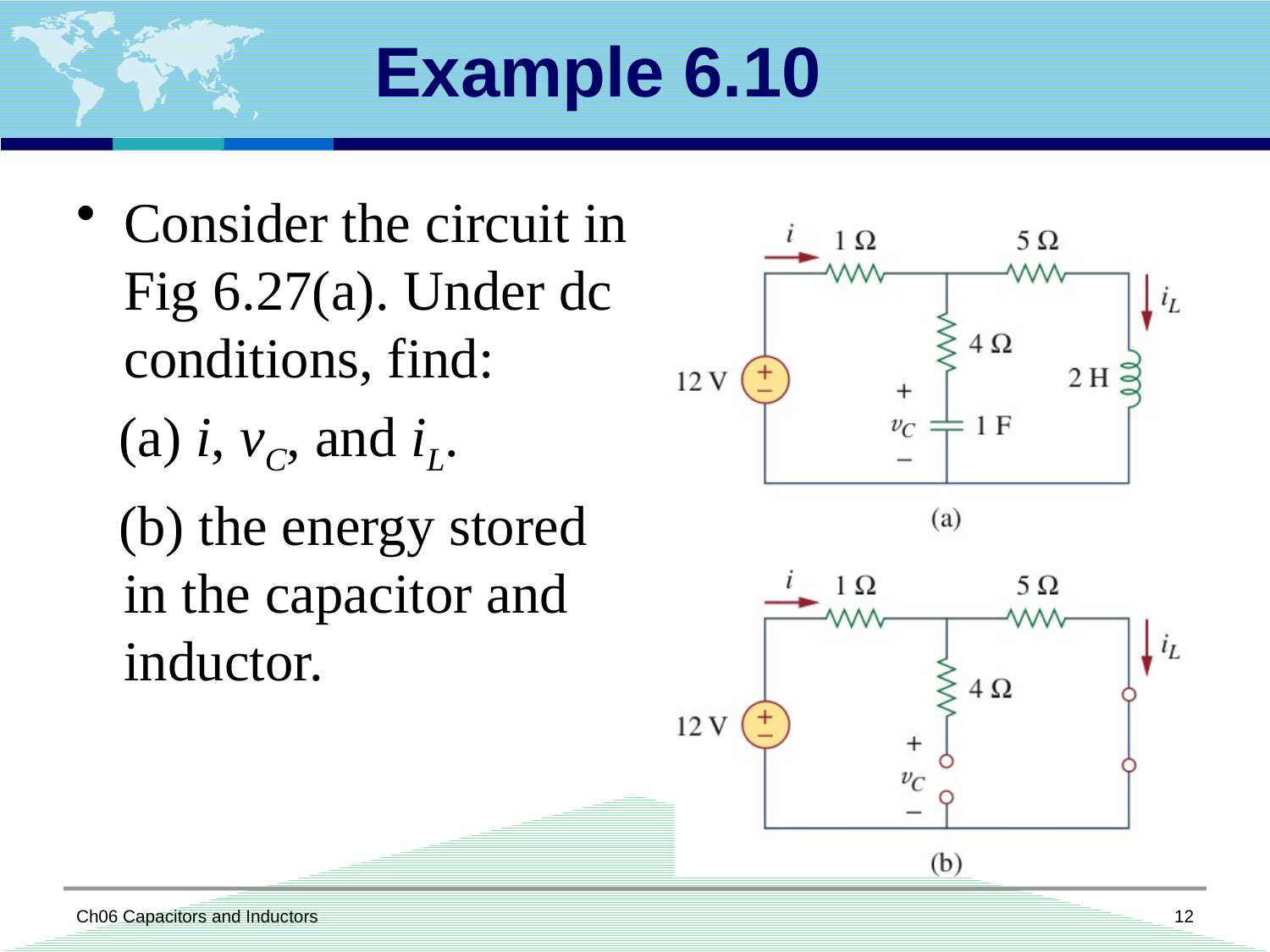

# Example 6.10
Consider the circuit in Fig 6.27(a). Under dc conditions, find:
   (a) i, vC, and iL.
   (b) the energy stored in the capacitor and inductor.

Ch06 Capacitors and Inductors
12